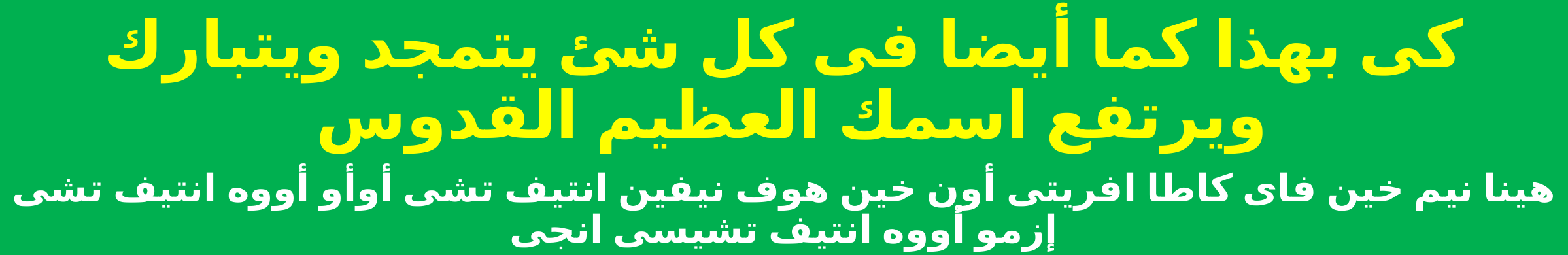

كى بهذا كما أيضا فى كل شئ يتمجد ويتبارك ويرتفع اسمك العظيم القدوس
هينا نيم خين فاى كاطا افريتى أون خين هوف نيفين انتيف تشى أوأو أووه انتيف تشى إزمو أووه انتيف تشيسى انجى